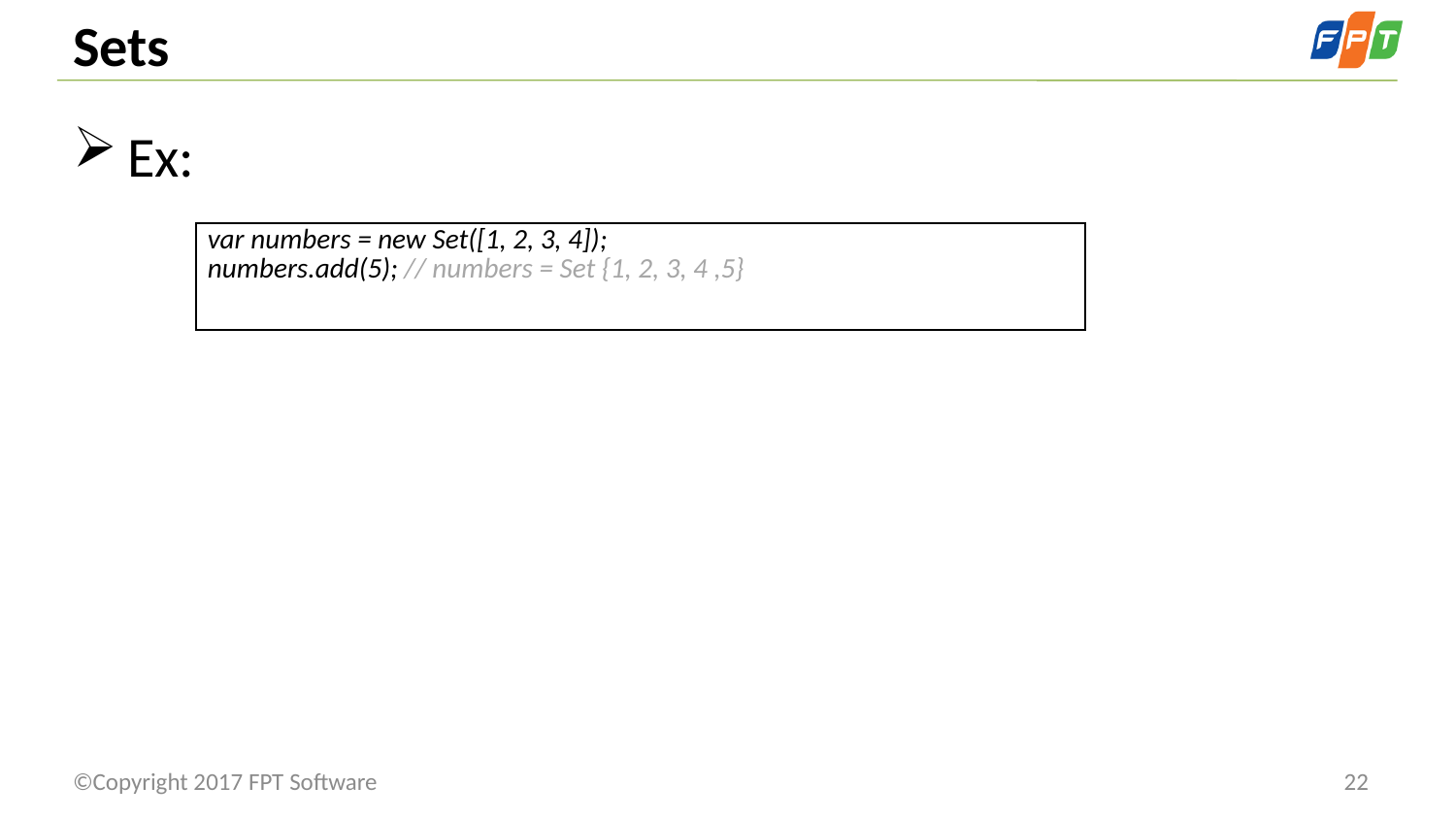

# Sets
Ex:

| var numbers = new Set([1, 2, 3, 4]);  numbers.add(5); // numbers = Set {1, 2, 3, 4 ,5} |
| --- |
©Copyright 2017 FPT Software
22